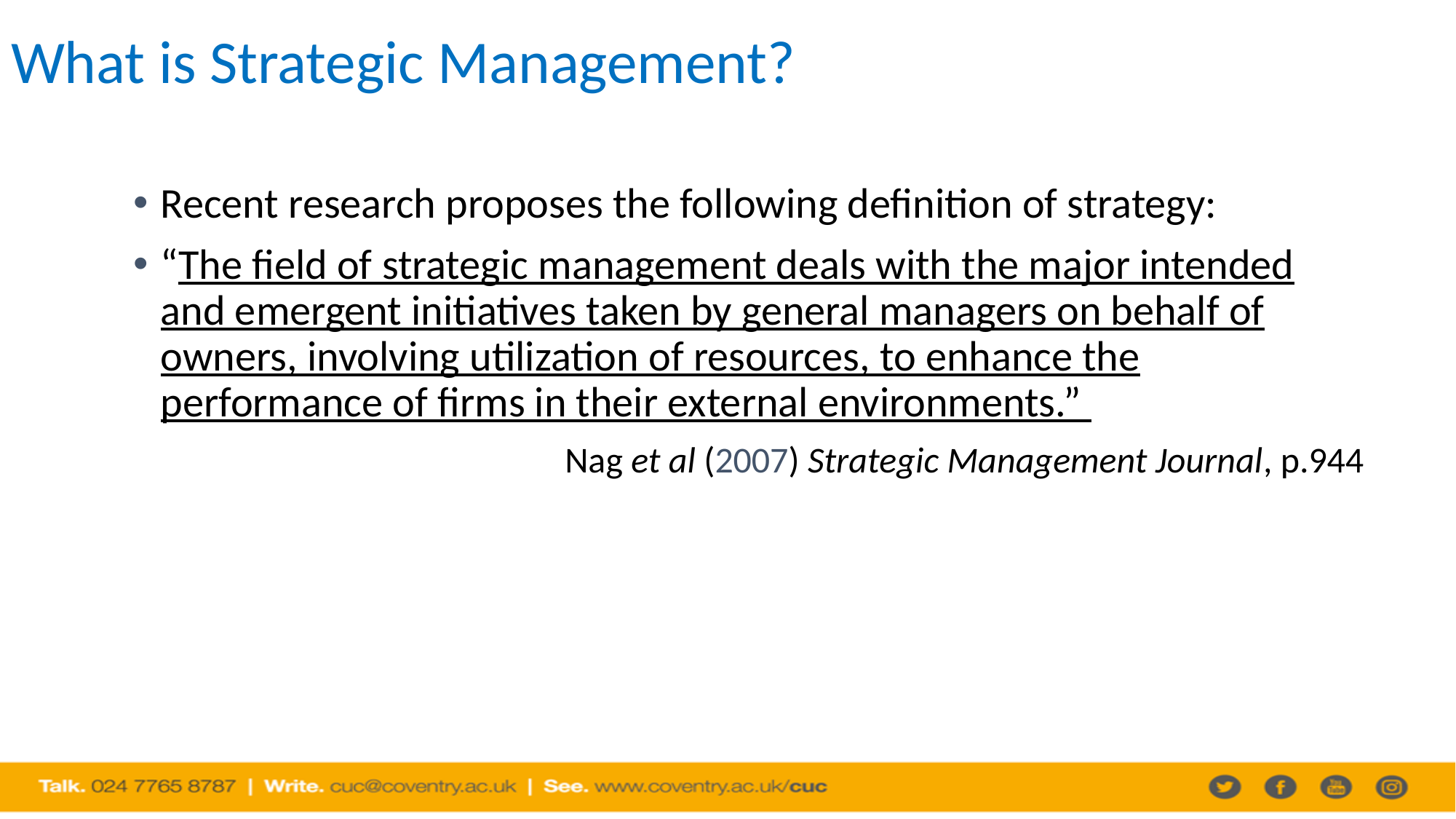

What is Strategic Management?
Recent research proposes the following definition of strategy:
“The field of strategic management deals with the major intended and emergent initiatives taken by general managers on behalf of owners, involving utilization of resources, to enhance the performance of firms in their external environments.”
Nag et al (2007) Strategic Management Journal, p.944